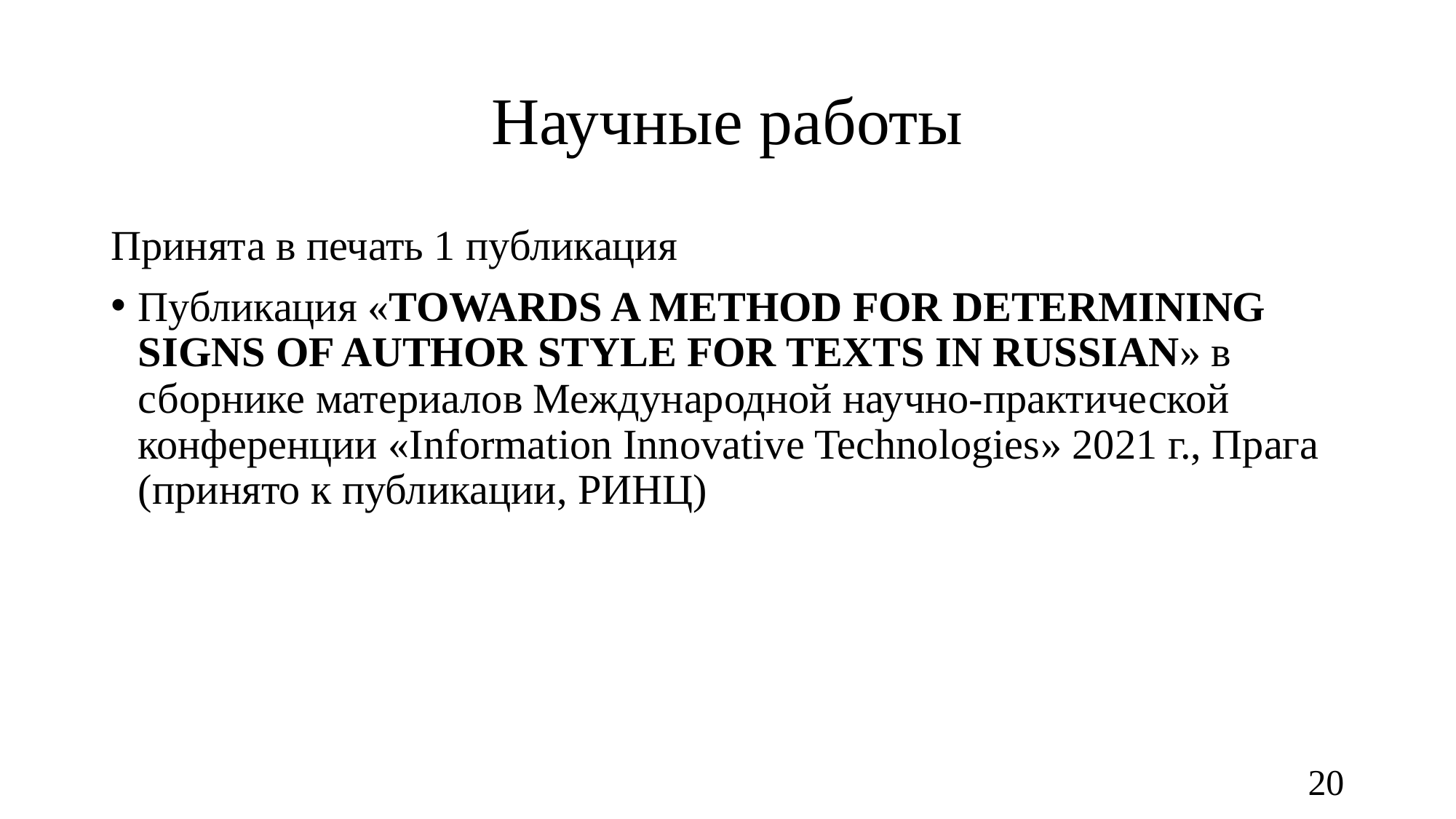

# Научные работы
Принята в печать 1 публикация
Публикация «TOWARDS A METHOD FOR DETERMINING SIGNS OF AUTHOR STYLE FOR TEXTS IN RUSSIAN» в сборнике материалов Международной научно-практической конференции «Information Innovative Technologies» 2021 г., Прага (принято к публикации, РИНЦ)
20